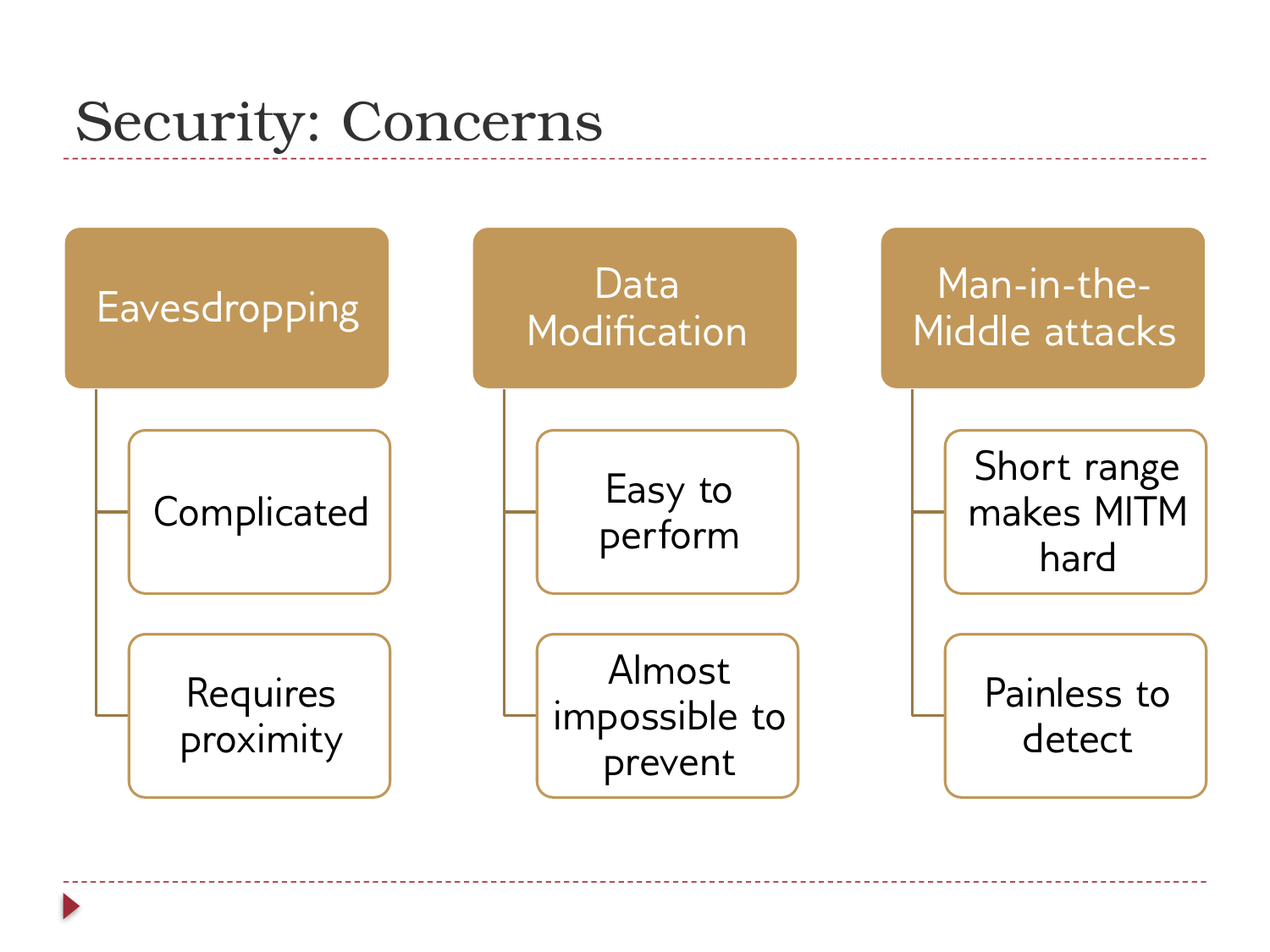

# Security: Concerns
Eavesdropping
Complicated
Requires proximity
Data Modification
Easy to perform
Almost impossible to prevent
Man-in-the-Middle attacks
Short range makes MITM hard
Painless to detect